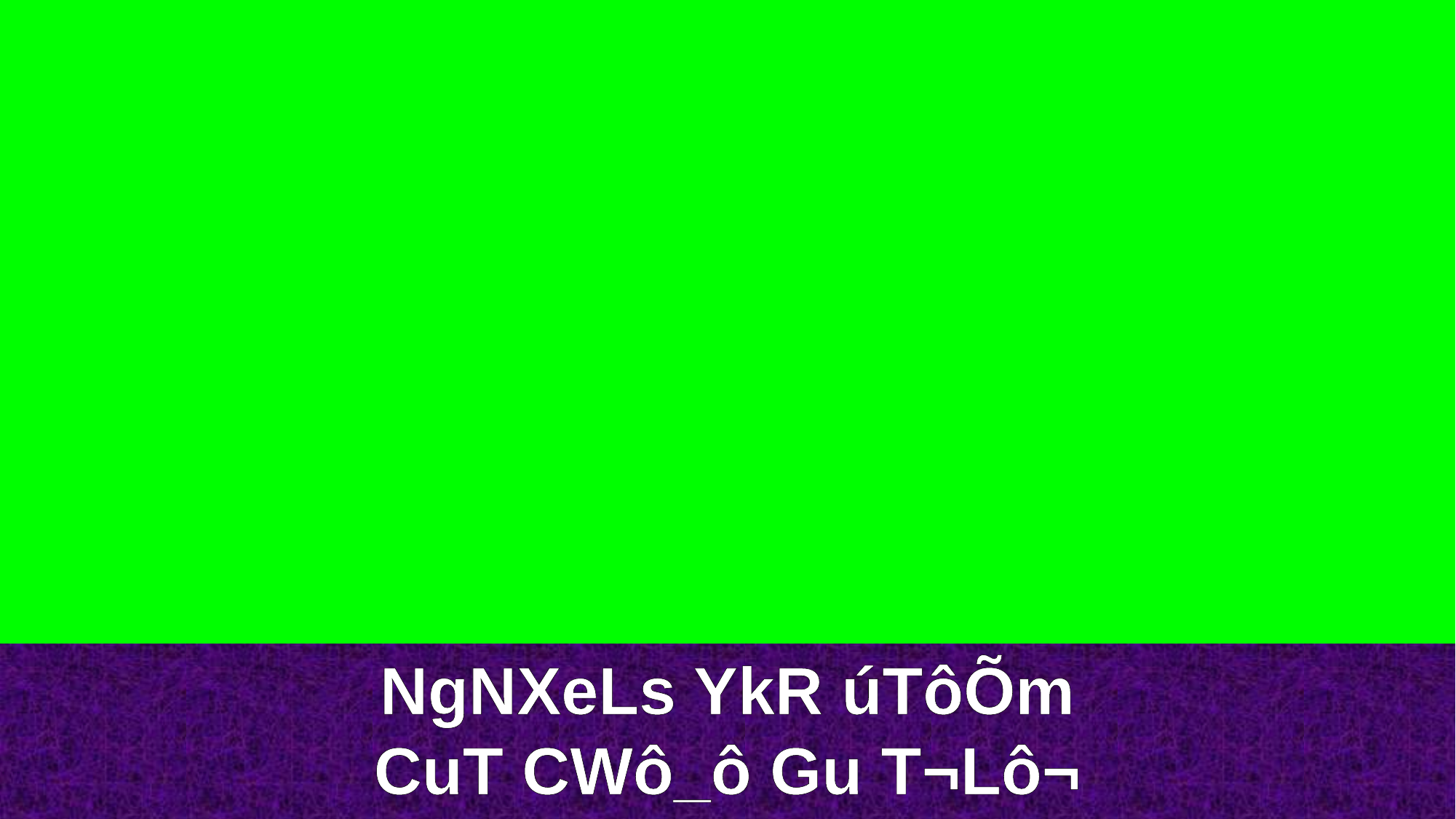

NgNXeLs YkR úTôÕm
CuT CWô_ô Gu T¬Lô¬